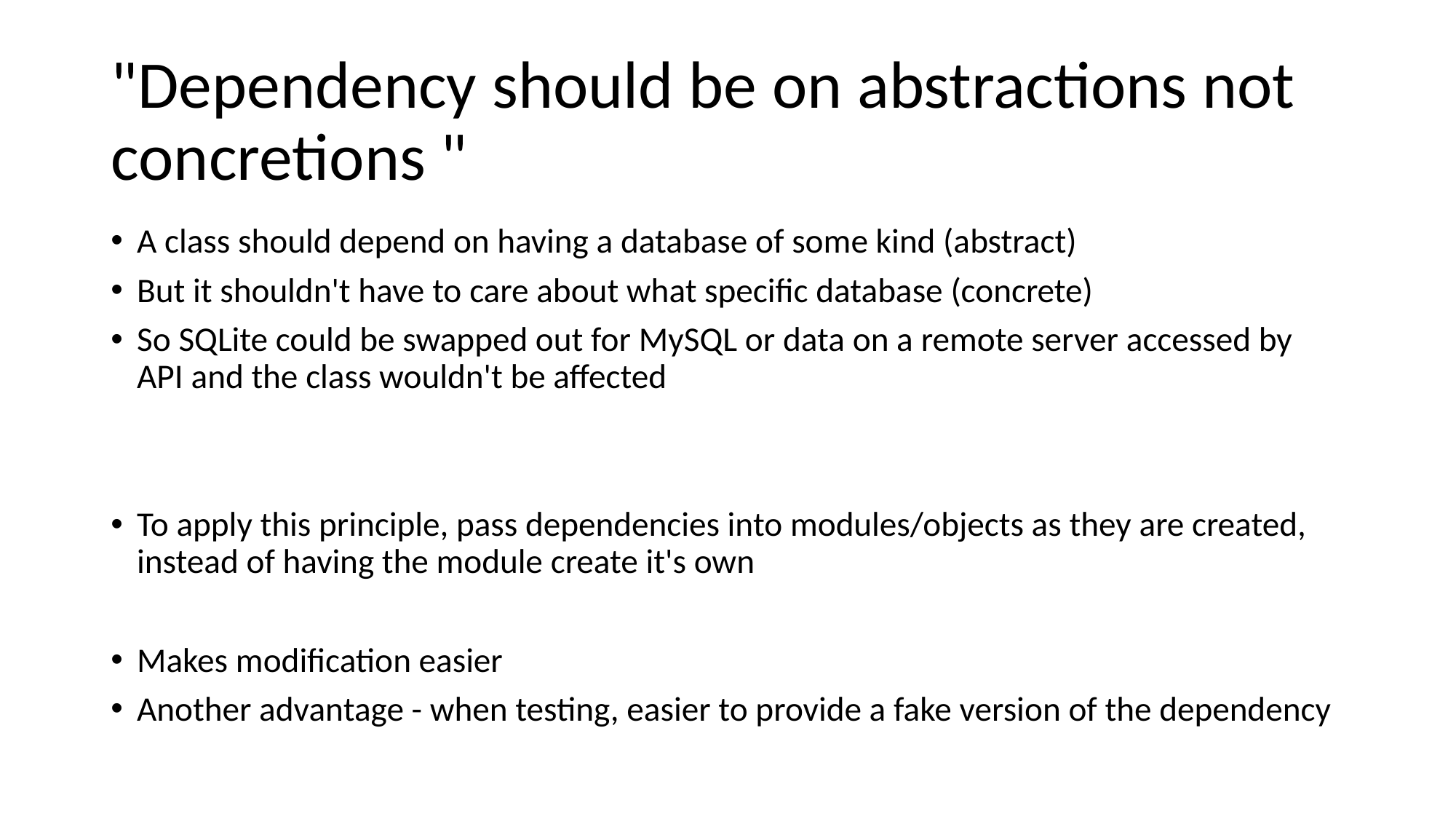

# "Dependency should be on abstractions not concretions "
A class should depend on having a database of some kind (abstract)
But it shouldn't have to care about what specific database (concrete)
So SQLite could be swapped out for MySQL or data on a remote server accessed by API and the class wouldn't be affected

To apply this principle, pass dependencies into modules/objects as they are created, instead of having the module create it's own

Makes modification easier
Another advantage - when testing, easier to provide a fake version of the dependency